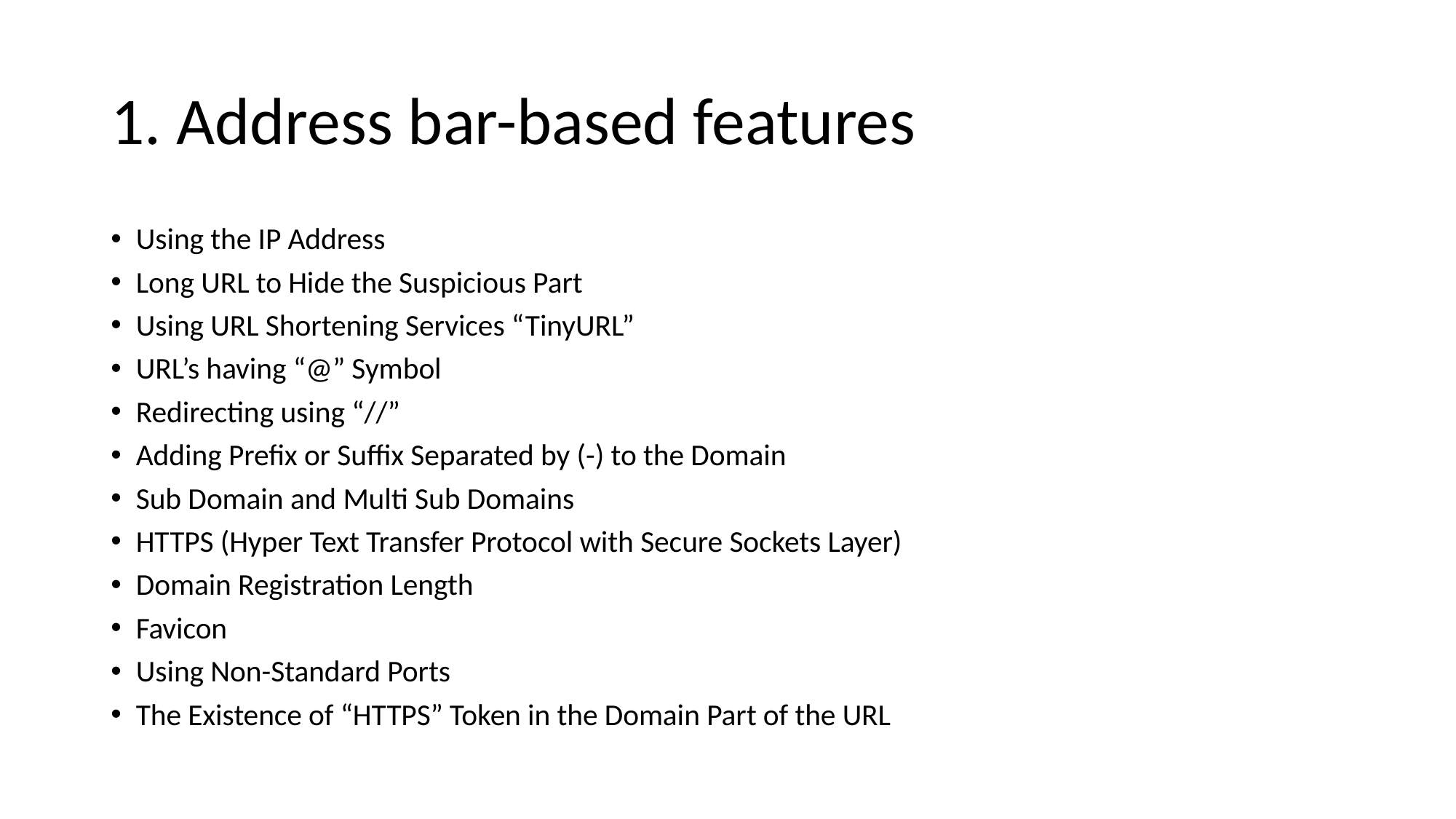

# 1. Address bar-based features
Using the IP Address
Long URL to Hide the Suspicious Part
Using URL Shortening Services “TinyURL”
URL’s having “@” Symbol
Redirecting using “//”
Adding Prefix or Suffix Separated by (-) to the Domain
Sub Domain and Multi Sub Domains
HTTPS (Hyper Text Transfer Protocol with Secure Sockets Layer)
Domain Registration Length
Favicon
Using Non-Standard Ports
The Existence of “HTTPS” Token in the Domain Part of the URL